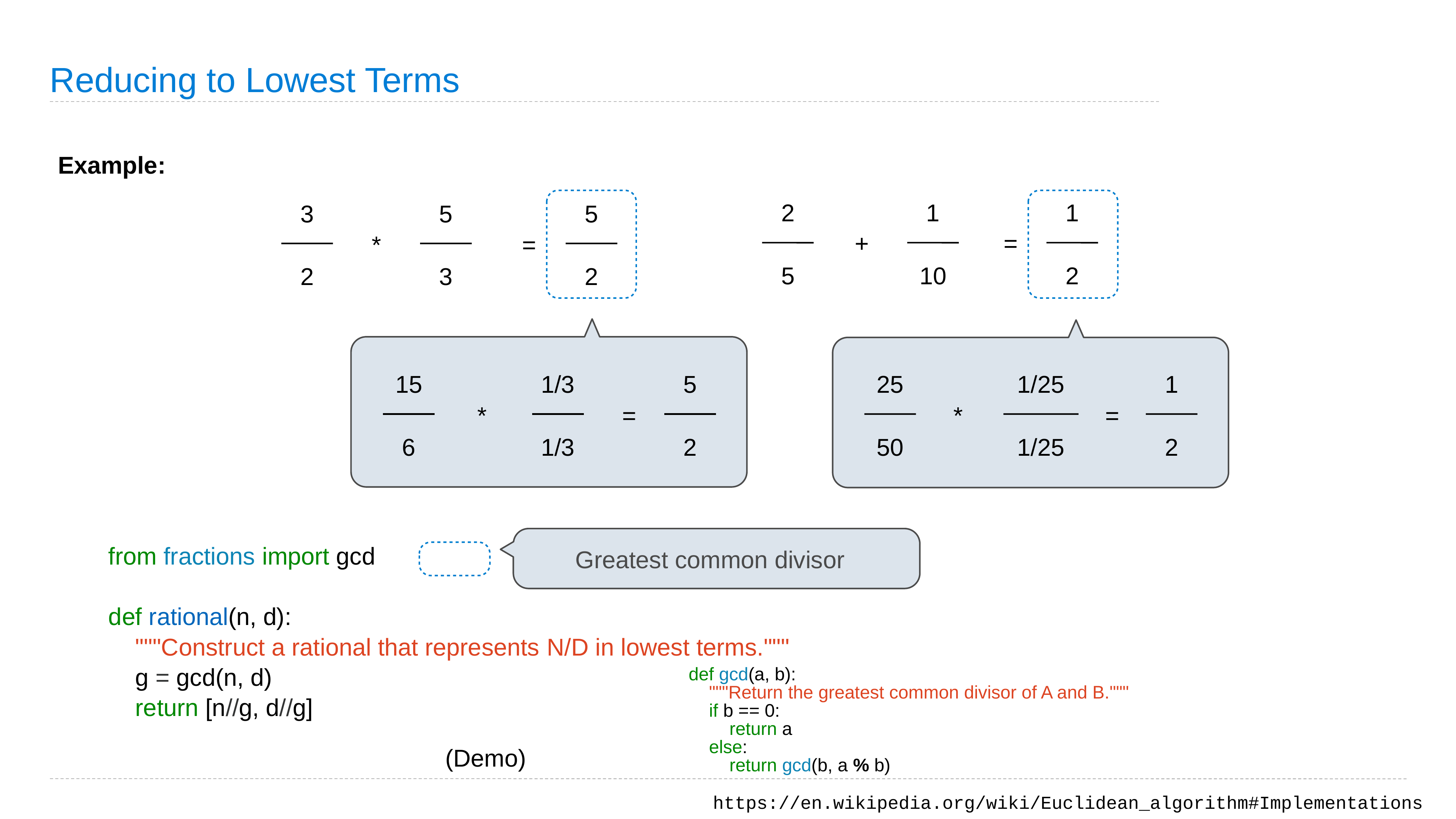

# Reducing to Lowest Terms

Example:

15
1/3
5
*
=

6
1/3
2

25
1/25
1
*
=

50
1/25
2
2
1
+

5
10
1
=

2
3
5
*

2
3
5
=

2
Greatest common divisor

from fractions import gcd

def rational(n, d):
    """Construct a rational that represents N/D in lowest terms."""
    g = gcd(n, d)
    return [n//g, d//g]
def gcd(a, b):
    """Return the greatest common divisor of A and B."""
    if b == 0:
        return a
    else:
        return gcd(b, a % b)
(Demo)

https://en.wikipedia.org/wiki/Euclidean_algorithm#Implementations